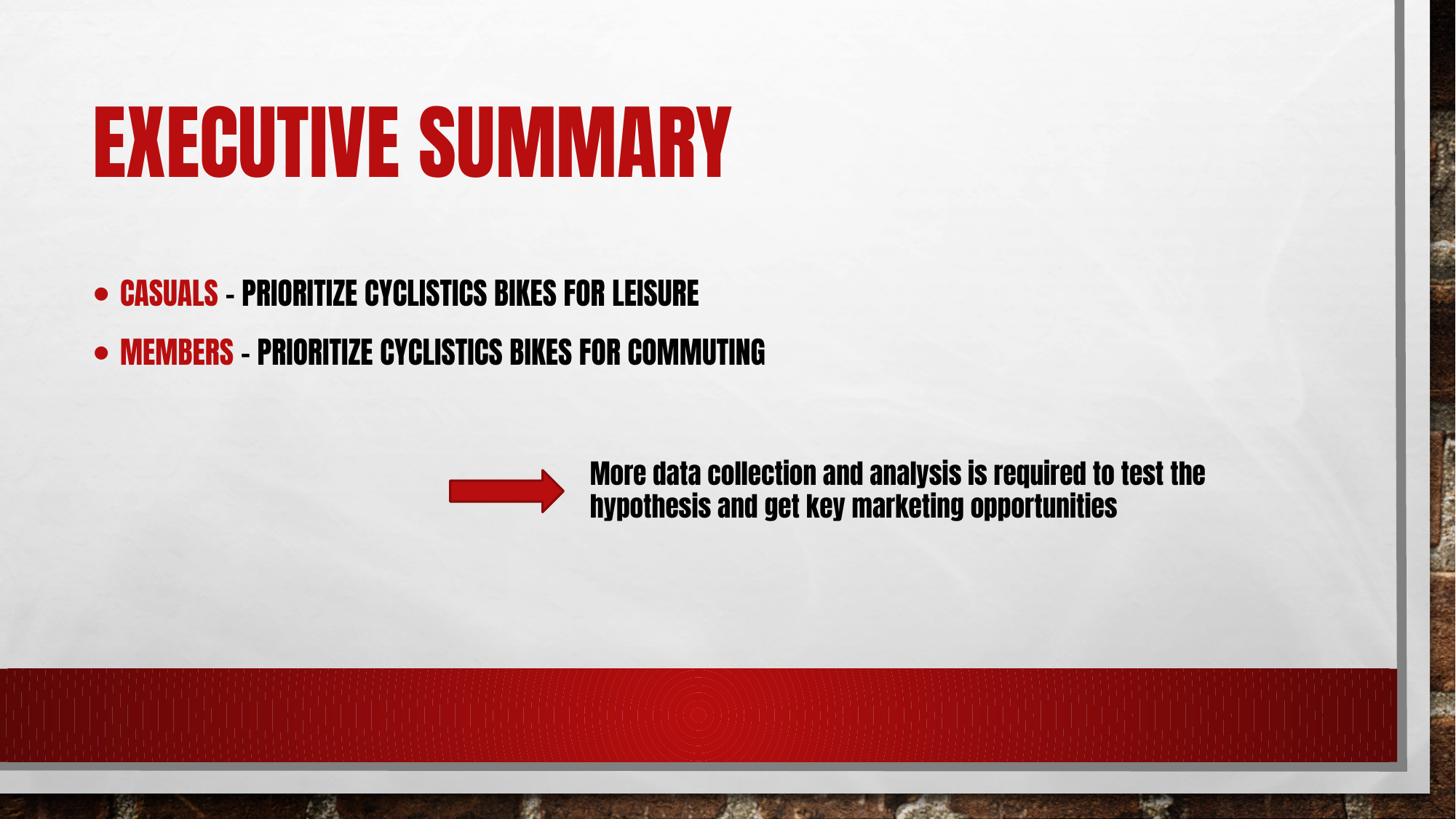

# Executive summary
Casuals - Prioritize cyclistics Bikes for leisure
Members – prioritize cyclistics bikes for commuting
More data collection and analysis is required to test the hypothesis and get key marketing opportunities